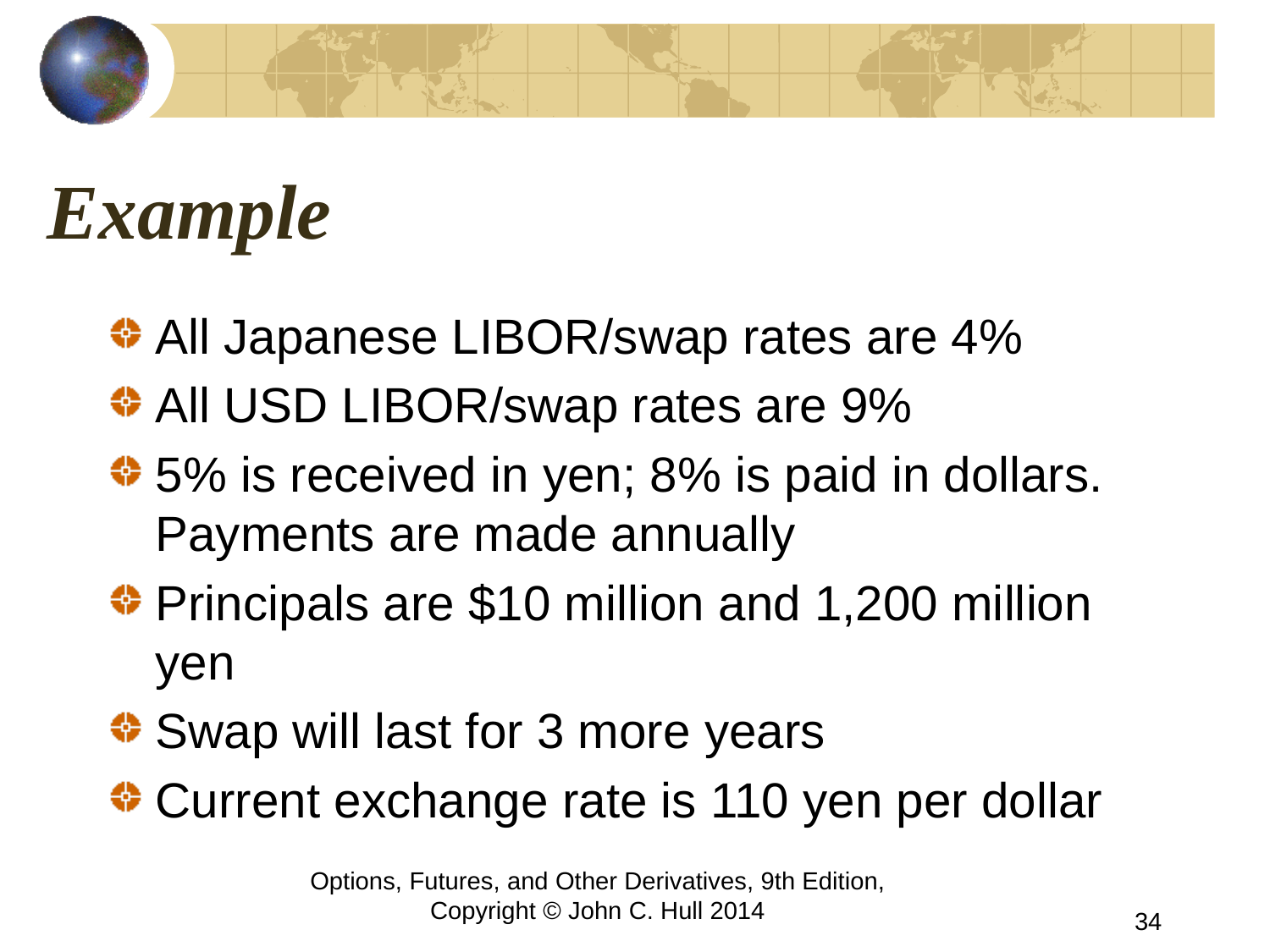

# Example
All Japanese LIBOR/swap rates are 4%
All USD LIBOR/swap rates are 9%
5% is received in yen; 8% is paid in dollars. Payments are made annually
Principals are $10 million and 1,200 million yen
Swap will last for 3 more years
Current exchange rate is 110 yen per dollar

Options, Futures, and Other Derivatives, 9th Edition, Copyright © John C. Hull 2014
34